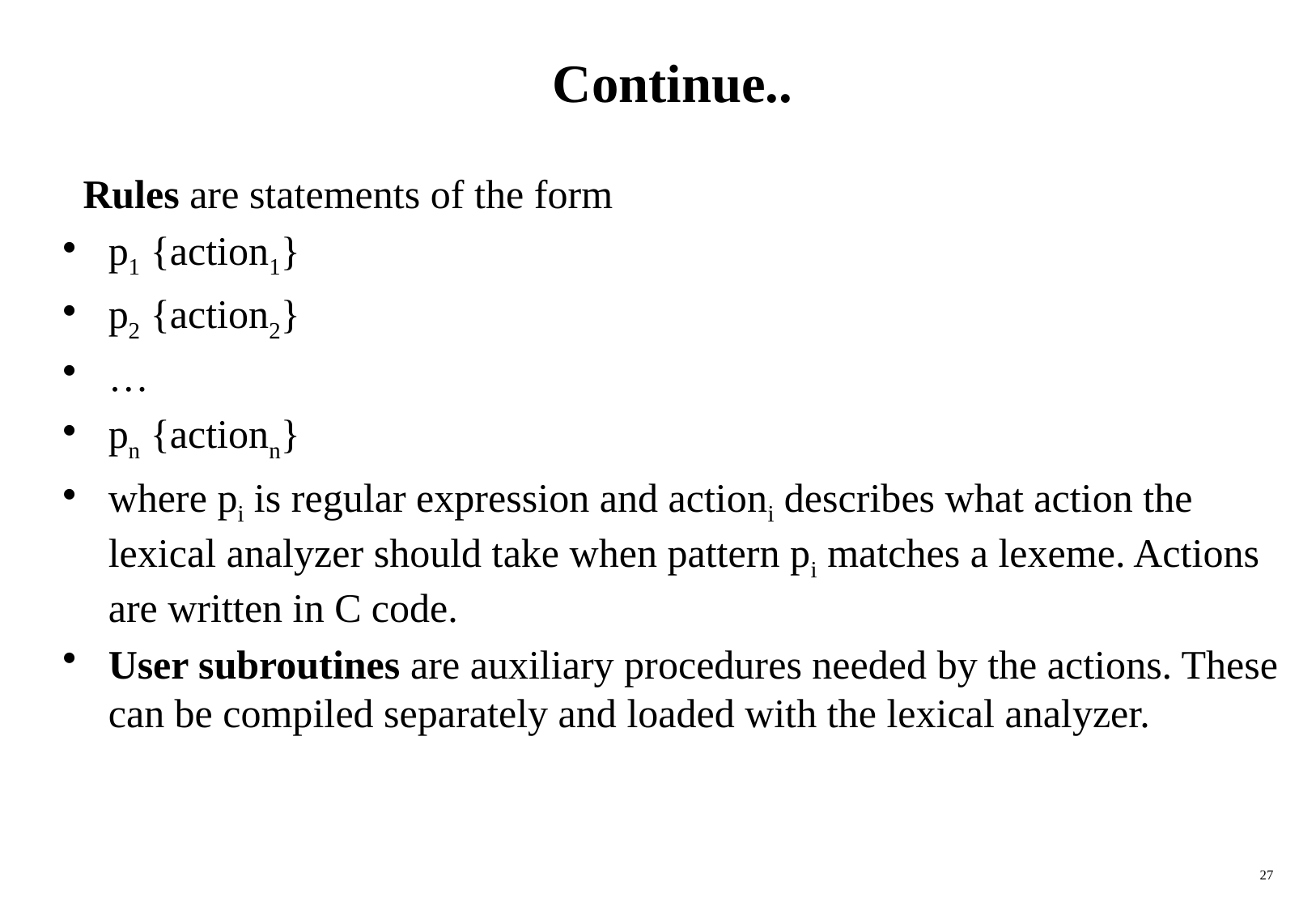

# Continue..
  Rules are statements of the form
p1 {action1}
p2 {action2}
…
pn {actionn}
where pi is regular expression and actioni describes what action the lexical analyzer should take when pattern pi matches a lexeme. Actions are written in C code.
User subroutines are auxiliary procedures needed by the actions. These can be compiled separately and loaded with the lexical analyzer.

27